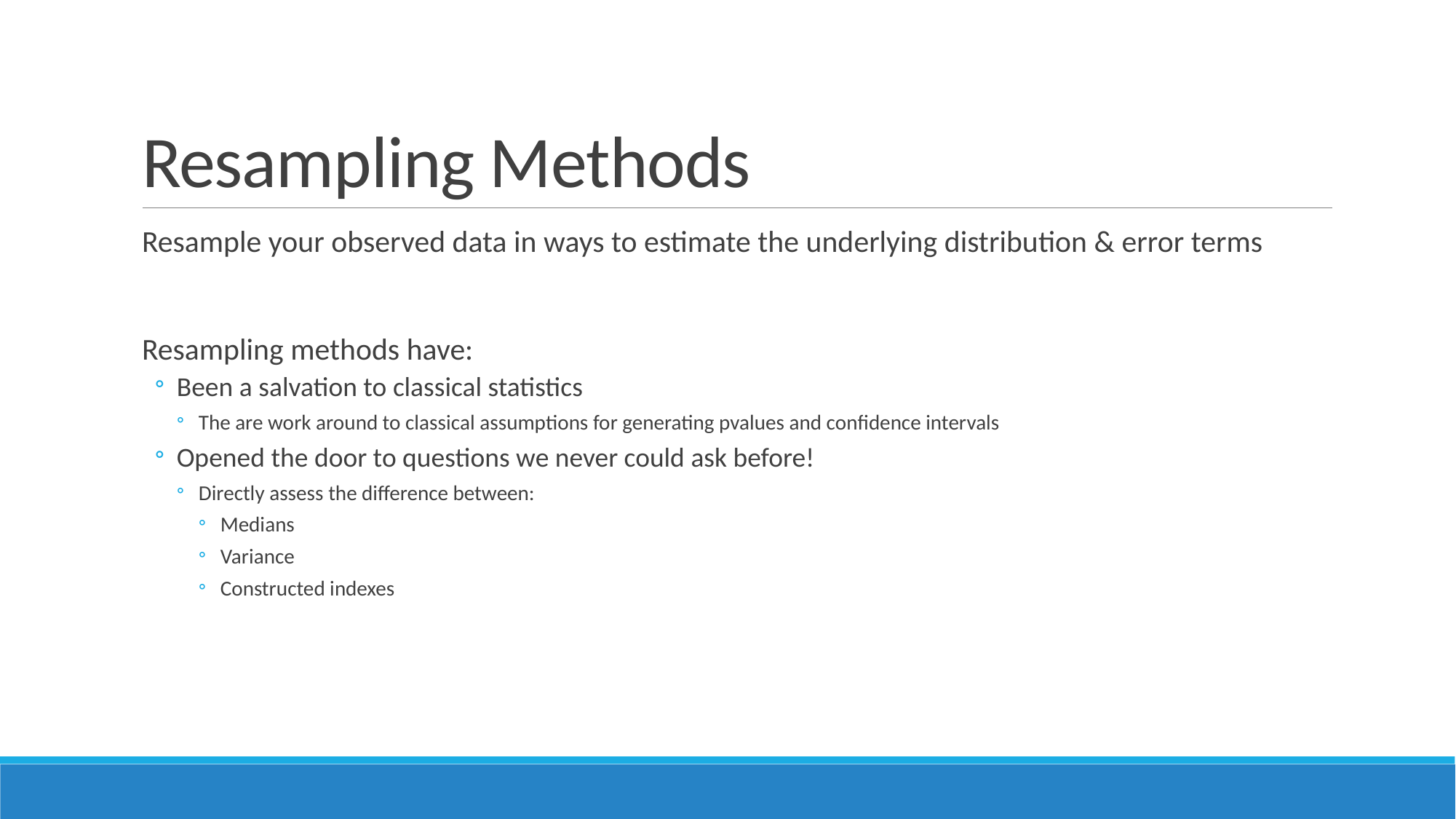

# Resampling Methods
Resample your observed data in ways to estimate the underlying distribution & error terms

Resampling methods have:
Been a salvation to classical statistics
The are work around to classical assumptions for generating pvalues and confidence intervals
Opened the door to questions we never could ask before!
Directly assess the difference between:
Medians
Variance
Constructed indexes